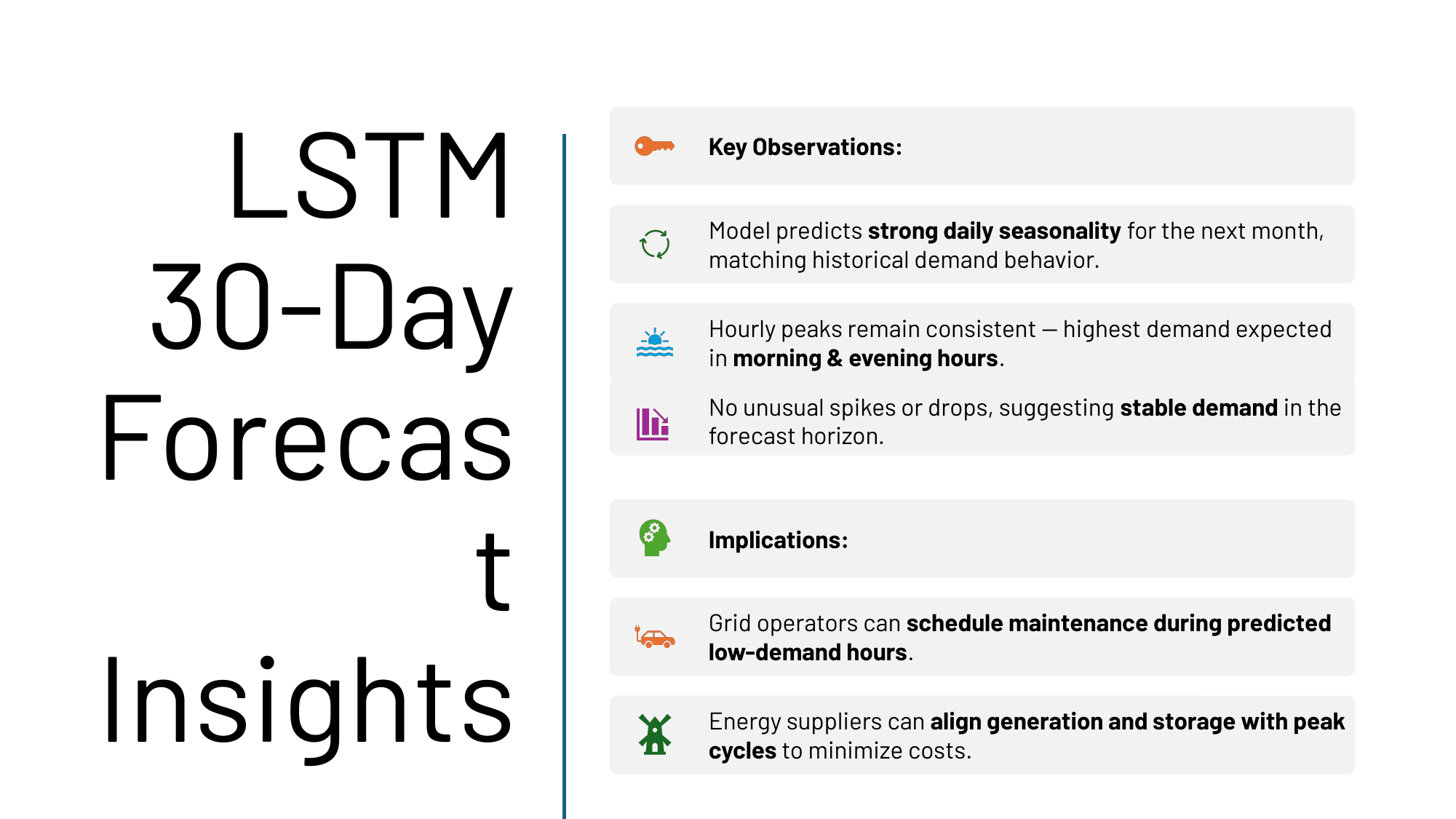

Key Observations:
Model predicts strong daily seasonality for the next month, matching historical demand behavior.
Hourly peaks remain consistent — highest demand expected in morning & evening hours.
No unusual spikes or drops, suggesting stable demand in the forecast horizon.
Implications:
Grid operators can schedule maintenance during predicted low-demand hours.
Energy suppliers can align generation and storage with peak cycles to minimize costs.
# LSTM 30-Day Forecast Insights